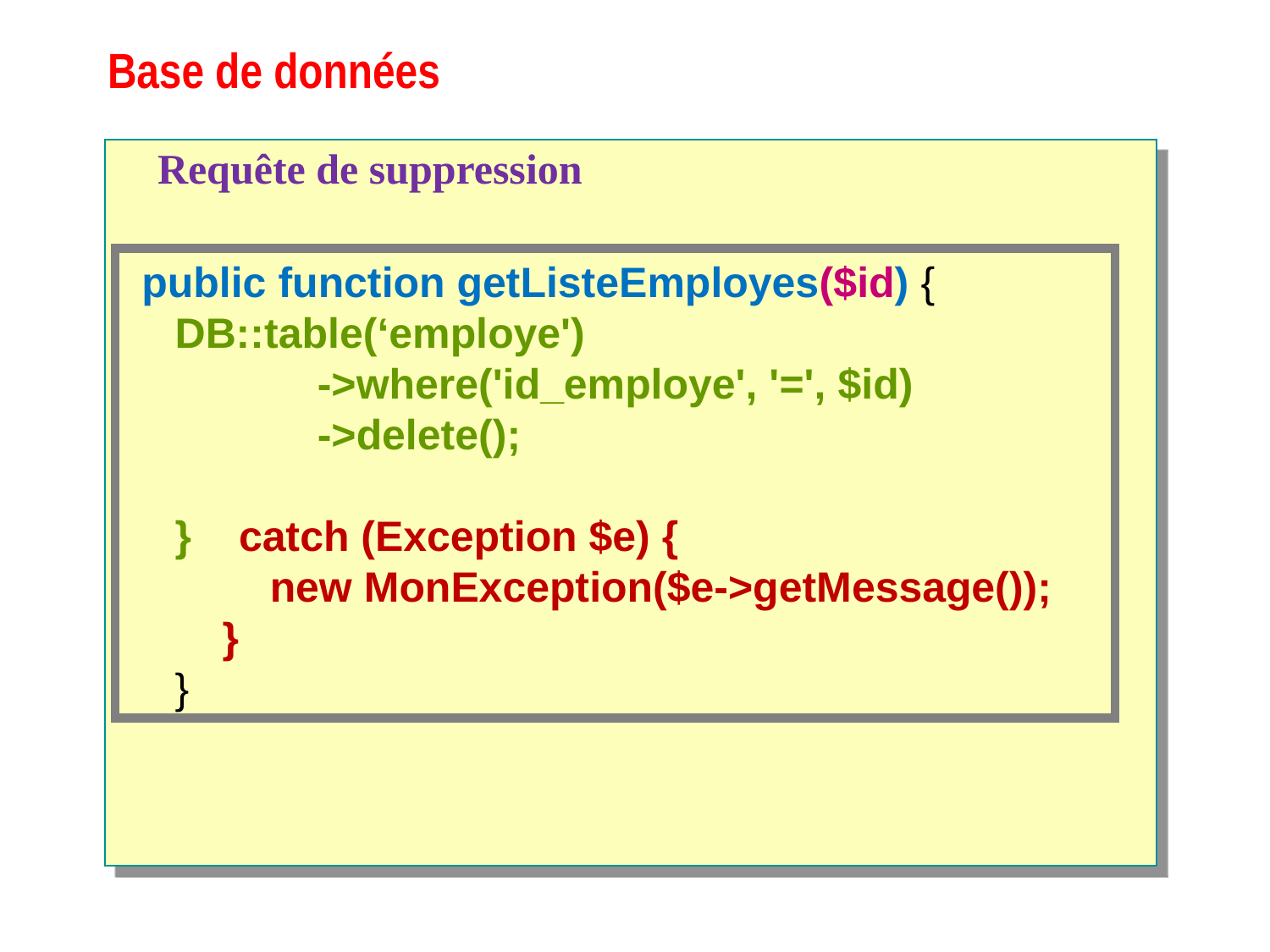

# Base de données
Requête de suppression
 public function getListeEmployes($id) {
    DB::table(‘employe')
                ->where('id_employe', '=', $id)
                ->delete();

    }    catch (Exception $e) {
            new MonException($e->getMessage());
        }
    }